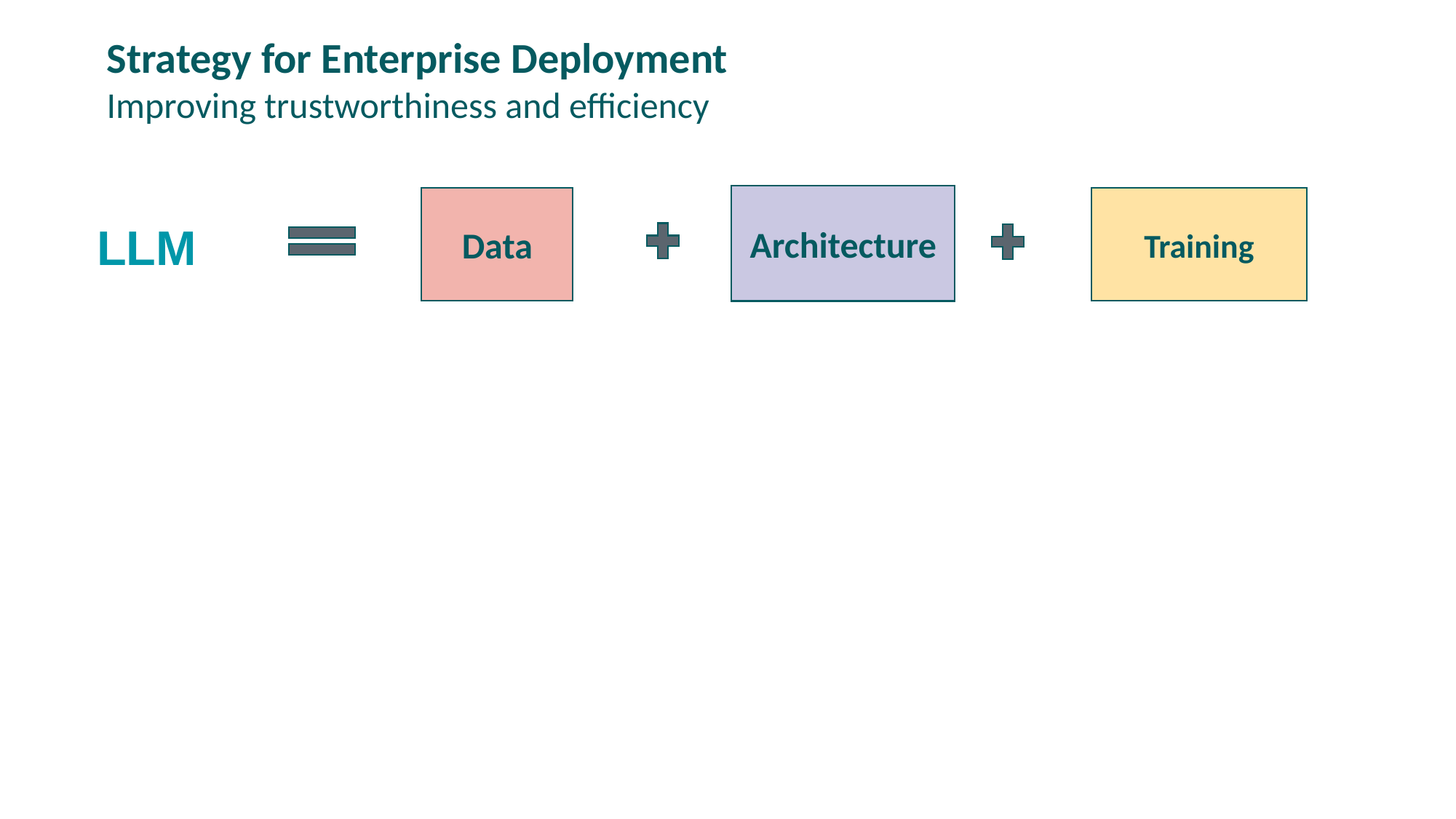

Strategy for Enterprise Deployment
Improving trustworthiness and efficiency
Architecture
Data
Training
LLM